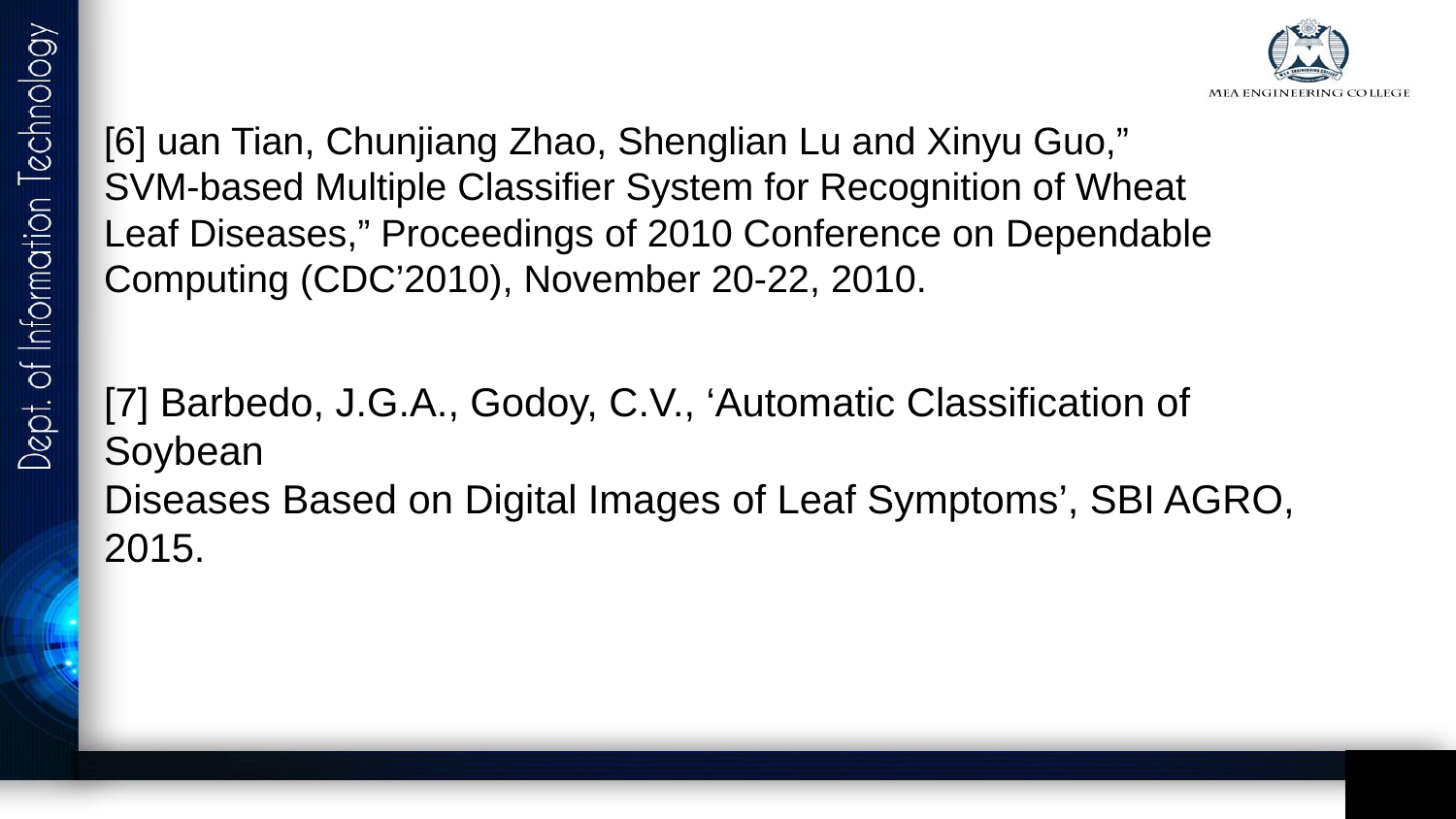

[6] uan Tian, Chunjiang Zhao, Shenglian Lu and Xinyu Guo,” SVM-based Multiple Classifier System for Recognition of Wheat Leaf Diseases,” Proceedings of 2010 Conference on Dependable Computing (CDC’2010), November 20-22, 2010.
[7] Barbedo, J.G.A., Godoy, C.V., ‘Automatic Classification of Soybean
Diseases Based on Digital Images of Leaf Symptoms’, SBI AGRO,
2015.